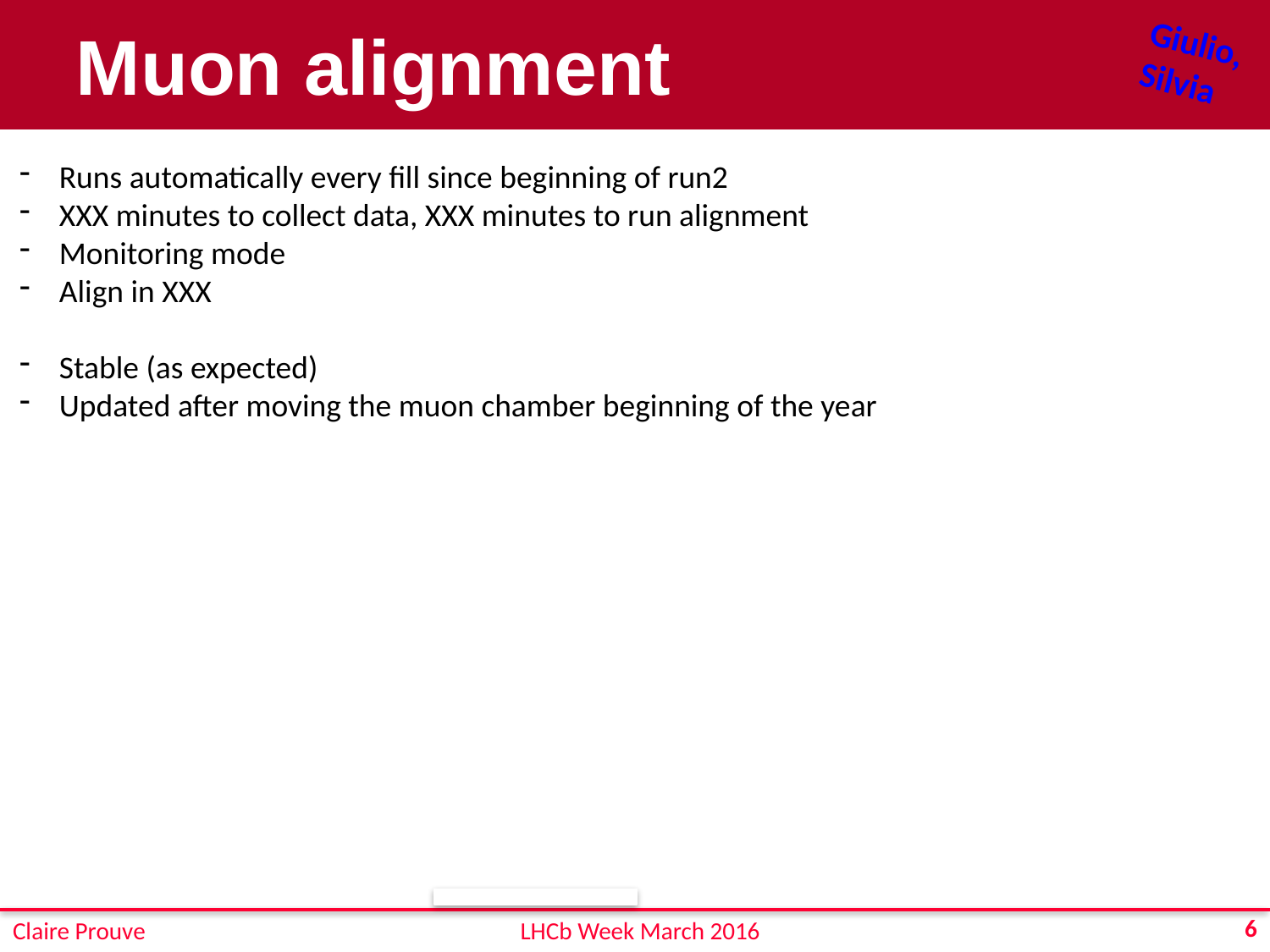

# Muon alignment
Giulio,
Silvia
Runs automatically every fill since beginning of run2
XXX minutes to collect data, XXX minutes to run alignment
Monitoring mode
Align in XXX

Stable (as expected)
Updated after moving the muon chamber beginning of the year

6
Claire Prouve
LHCb Week March 2016